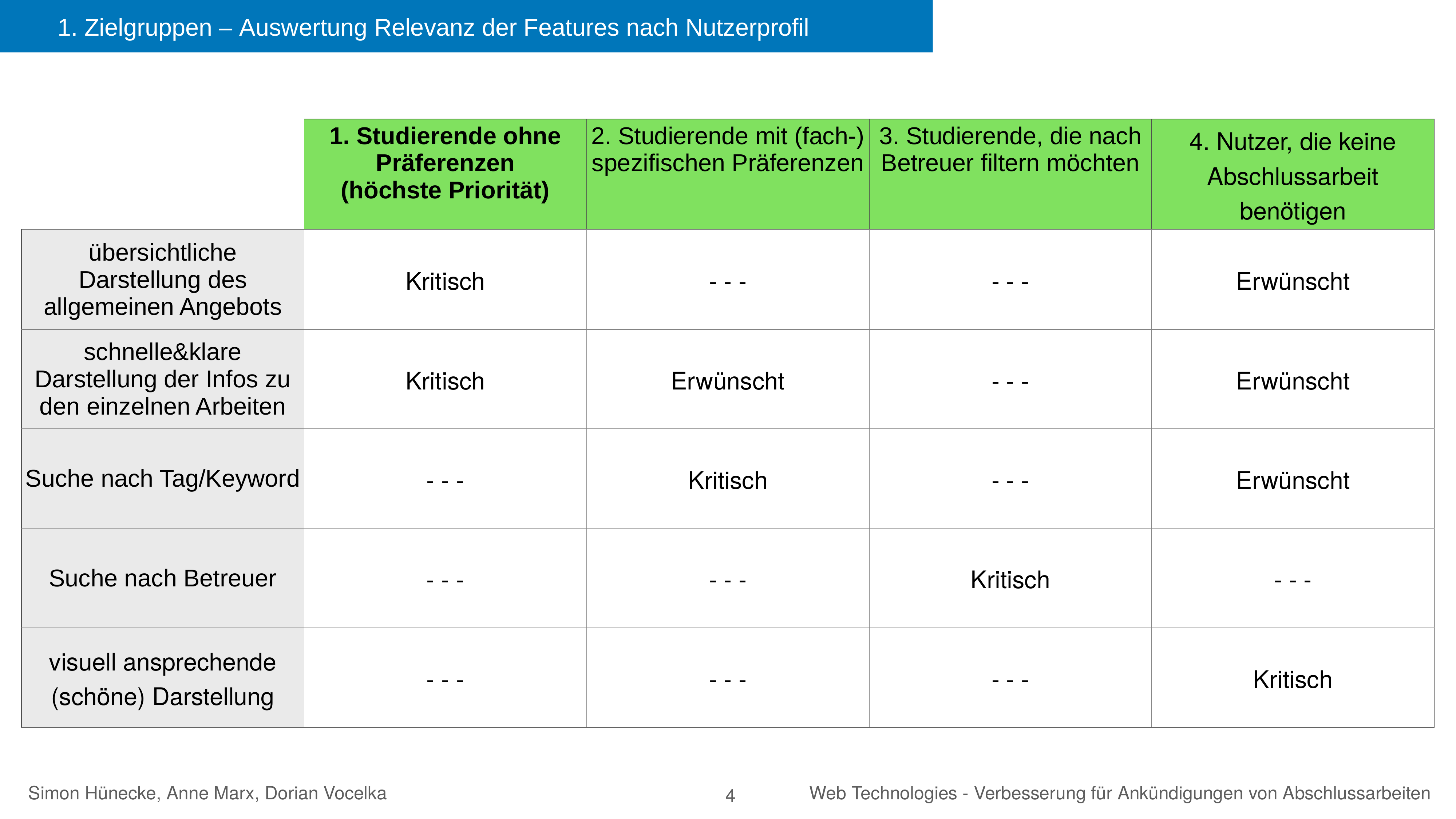

1. Zielgruppen – Auswertung Relevanz der Features nach Nutzerprofil
|  | 1. Studierende ohne Präferenzen (höchste Priorität) | 2. Studierende mit (fach-) spezifischen Präferenzen | 3. Studierende, die nach Betreuer filtern möchten | 4. Nutzer, die keine Abschlussarbeit benötigen |
| --- | --- | --- | --- | --- |
| übersichtliche Darstellung des allgemeinen Angebots | Kritisch | - - - | - - - | Erwünscht |
| schnelle&klare Darstellung der Infos zu den einzelnen Arbeiten | Kritisch | Erwünscht | - - - | Erwünscht |
| Suche nach Tag/Keyword | - - - | Kritisch | - - - | Erwünscht |
| Suche nach Betreuer | - - - | - - - | Kritisch | - - - |
| visuell ansprechende (schöne) Darstellung | - - - | - - - | - - - | Kritisch |
4